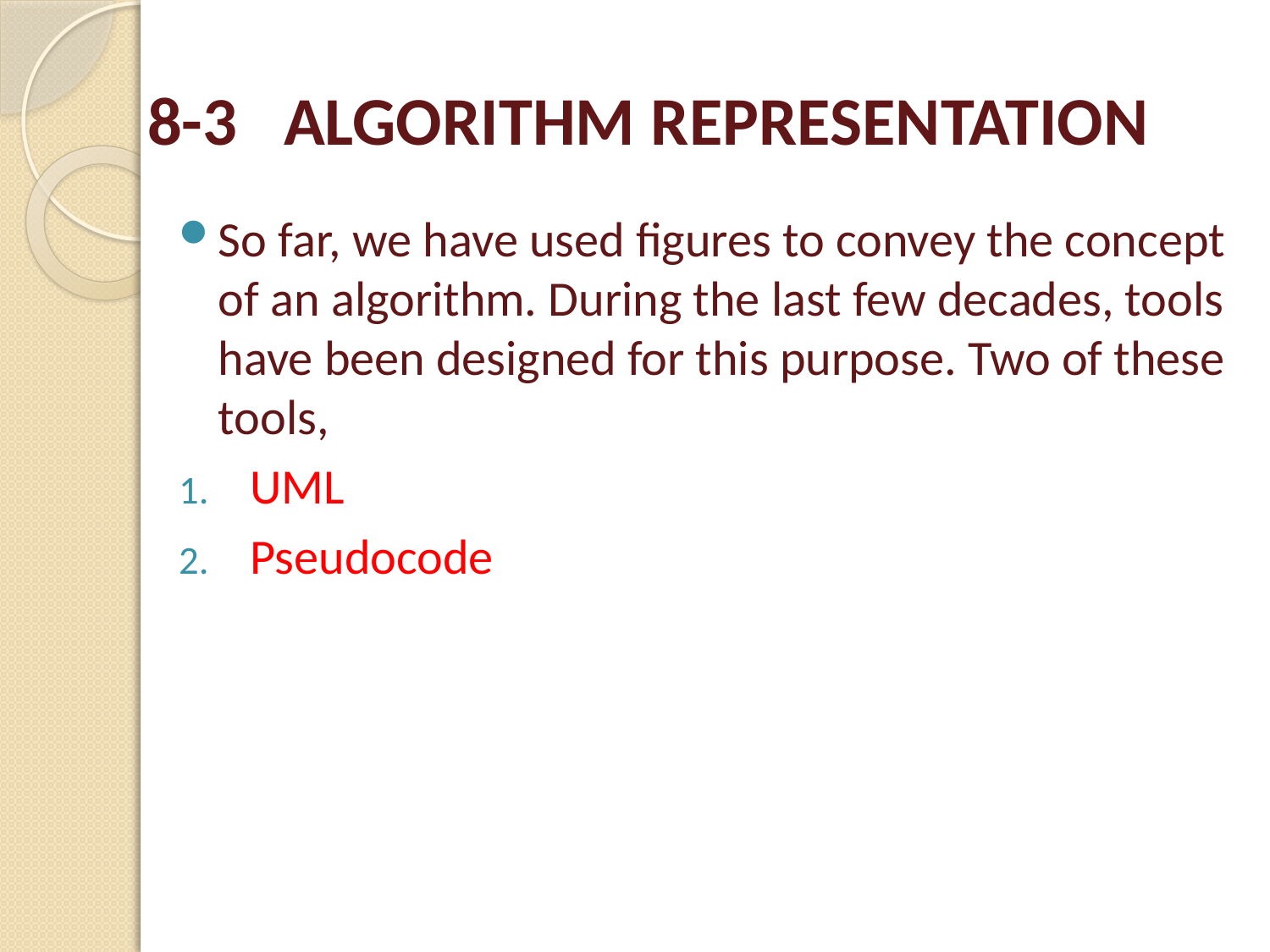

# 8-3   ALGORITHM REPRESENTATION
So far, we have used figures to convey the concept of an algorithm. During the last few decades, tools have been designed for this purpose. Two of these tools,
UML
Pseudocode